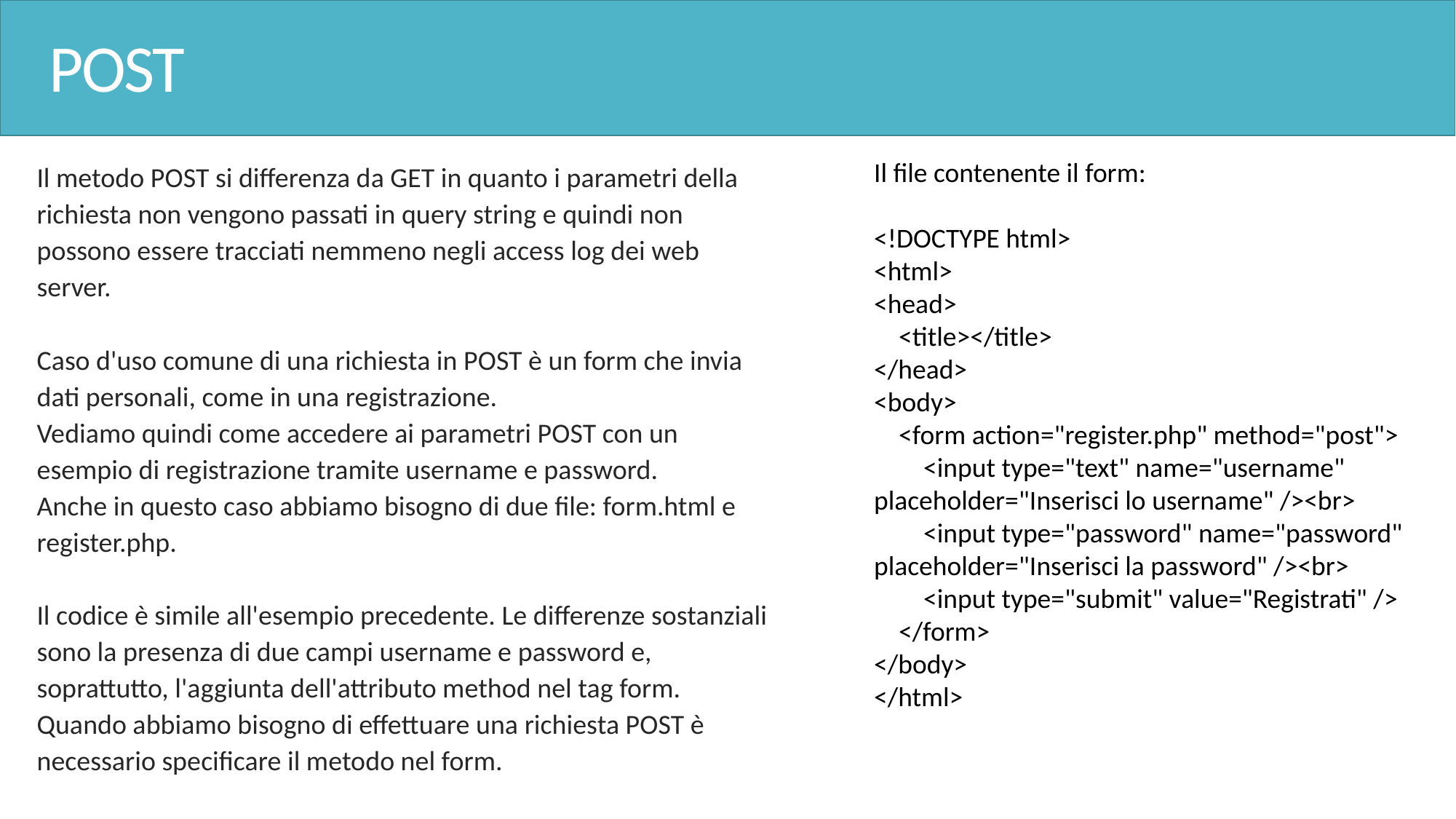

# POST
Il file contenente il form:
<!DOCTYPE html>
<html>
<head>
    <title></title>
</head>
<body>
    <form action="register.php" method="post">
        <input type="text" name="username" placeholder="Inserisci lo username" /><br>
        <input type="password" name="password" placeholder="Inserisci la password" /><br>
        <input type="submit" value="Registrati" />
    </form>
</body>
</html>
Il metodo POST si differenza da GET in quanto i parametri della richiesta non vengono passati in query string e quindi non possono essere tracciati nemmeno negli access log dei web server.
Caso d'uso comune di una richiesta in POST è un form che invia dati personali, come in una registrazione.
Vediamo quindi come accedere ai parametri POST con un esempio di registrazione tramite username e password.
Anche in questo caso abbiamo bisogno di due file: form.html e register.php.
Il codice è simile all'esempio precedente. Le differenze sostanziali sono la presenza di due campi username e password e, soprattutto, l'aggiunta dell'attributo method nel tag form.
Quando abbiamo bisogno di effettuare una richiesta POST è necessario specificare il metodo nel form.